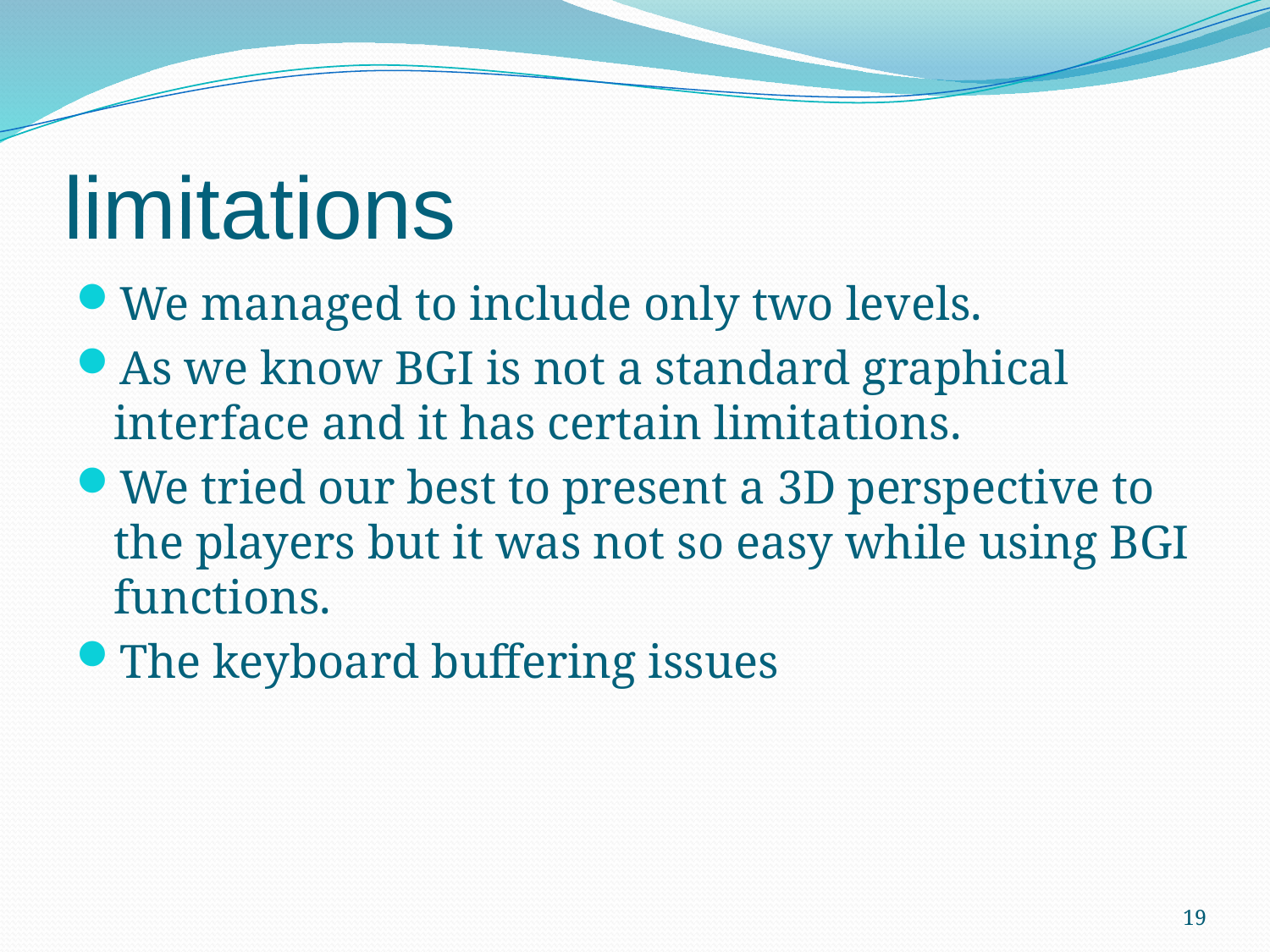

# limitations
We managed to include only two levels.
As we know BGI is not a standard graphical interface and it has certain limitations.
We tried our best to present a 3D perspective to the players but it was not so easy while using BGI functions.
The keyboard buffering issues

19